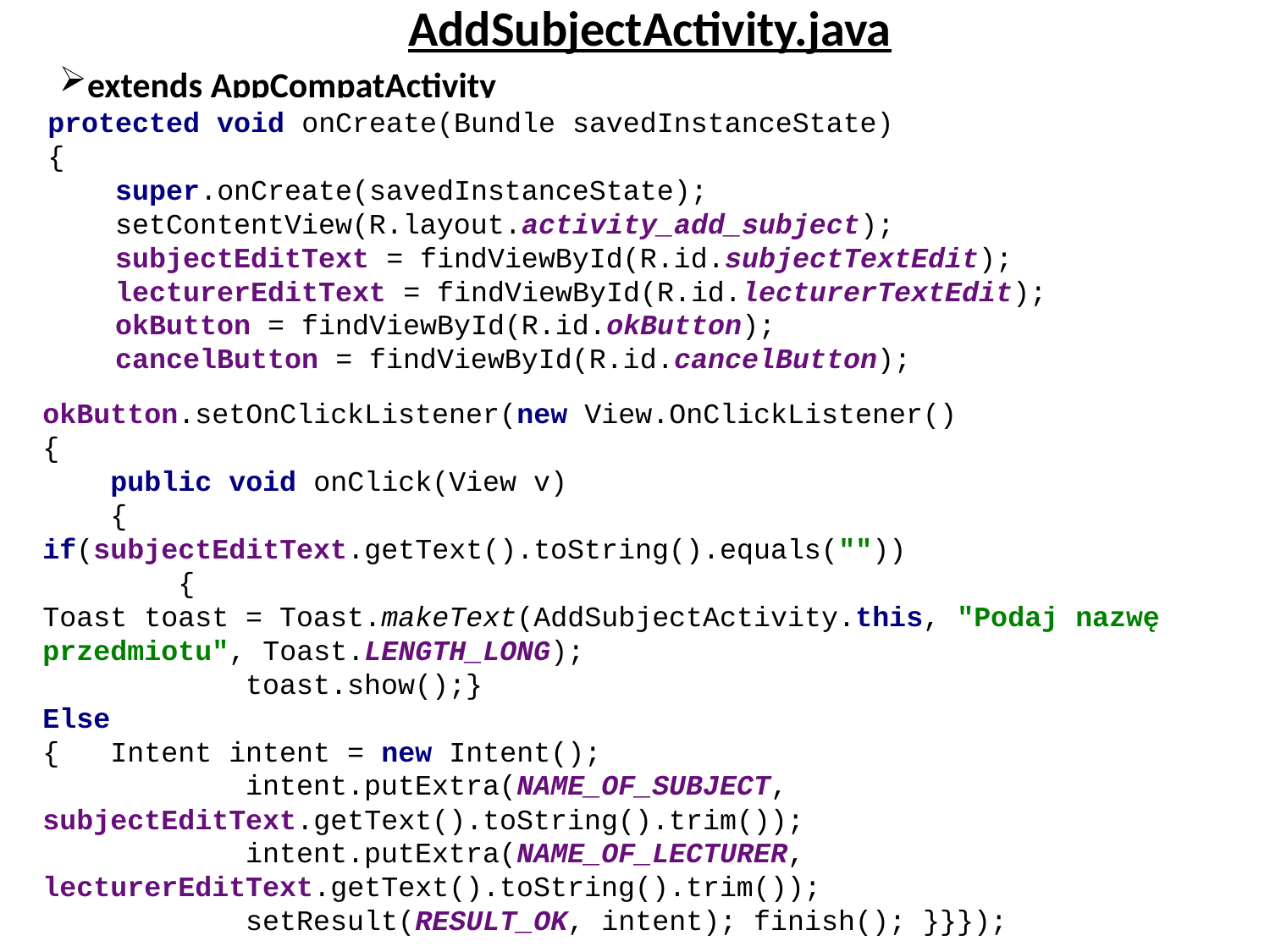

AddSubjectActivity.java
extends AppCompatActivity
protected void onCreate(Bundle savedInstanceState)
{
    super.onCreate(savedInstanceState);
    setContentView(R.layout.activity_add_subject);
    subjectEditText = findViewById(R.id.subjectTextEdit);
    lecturerEditText = findViewById(R.id.lecturerTextEdit);
    okButton = findViewById(R.id.okButton);
    cancelButton = findViewById(R.id.cancelButton);
okButton.setOnClickListener(new View.OnClickListener()
{
    public void onClick(View v)
    {
if(subjectEditText.getText().toString().equals(""))
        {
Toast toast = Toast.makeText(AddSubjectActivity.this, "Podaj nazwę przedmiotu", Toast.LENGTH_LONG);
            toast.show();}
Else
{   Intent intent = new Intent();
            intent.putExtra(NAME_OF_SUBJECT, subjectEditText.getText().toString().trim());
            intent.putExtra(NAME_OF_LECTURER, lecturerEditText.getText().toString().trim());
            setResult(RESULT_OK, intent); finish(); }}});